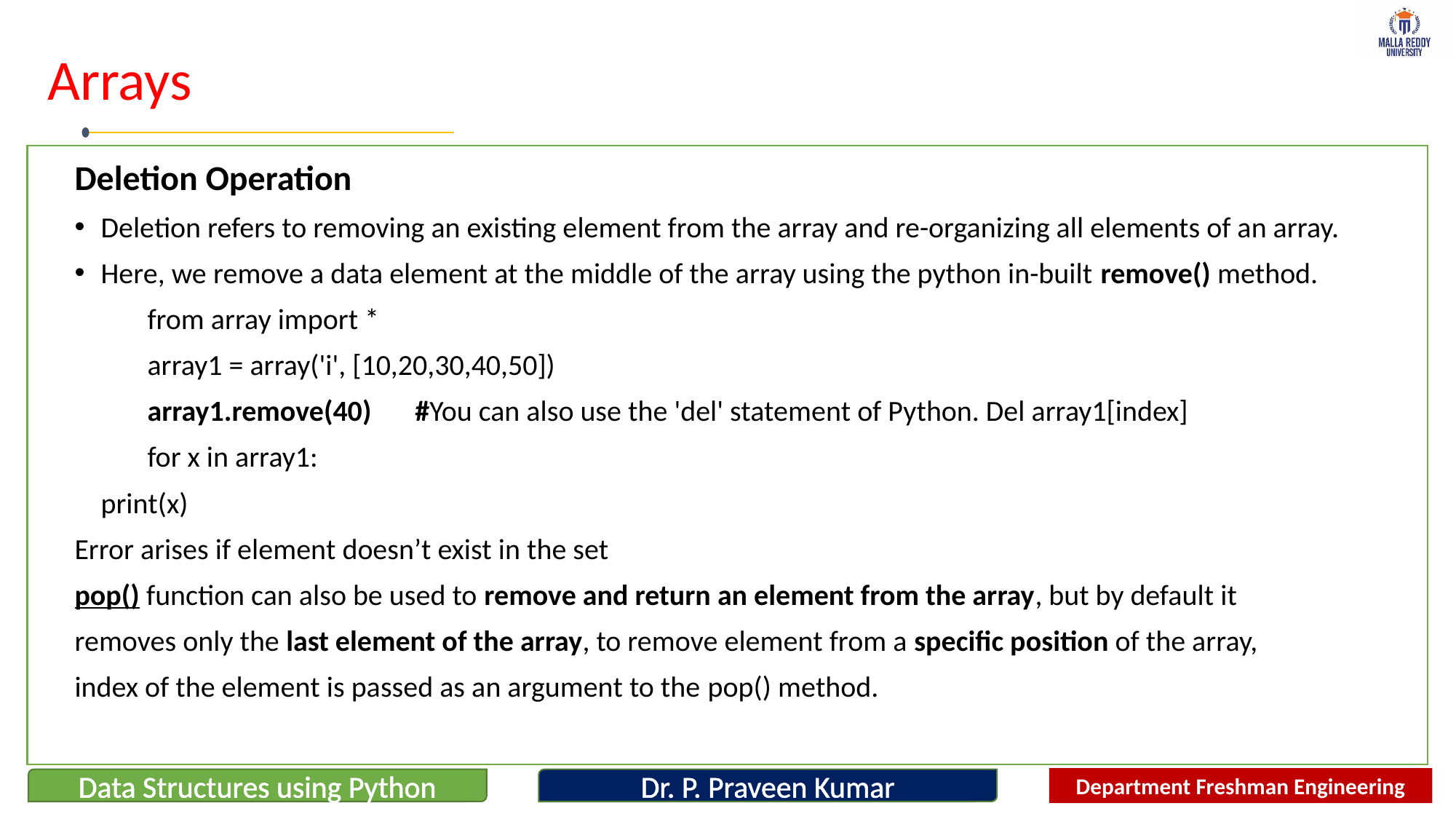

# Arrays

Deletion Operation
Deletion refers to removing an existing element from the array and re-organizing all elements of an array.
Here, we remove a data element at the middle of the array using the python in-built remove() method.
from array import *
array1 = array('i', [10,20,30,40,50])
array1.remove(40) 	#You can also use the 'del' statement of Python. Del array1[index]
for x in array1:
		print(x)
Error arises if element doesn’t exist in the set
pop() function can also be used to remove and return an element from the array, but by default it
removes only the last element of the array, to remove element from a specific position of the array,
index of the element is passed as an argument to the pop() method.